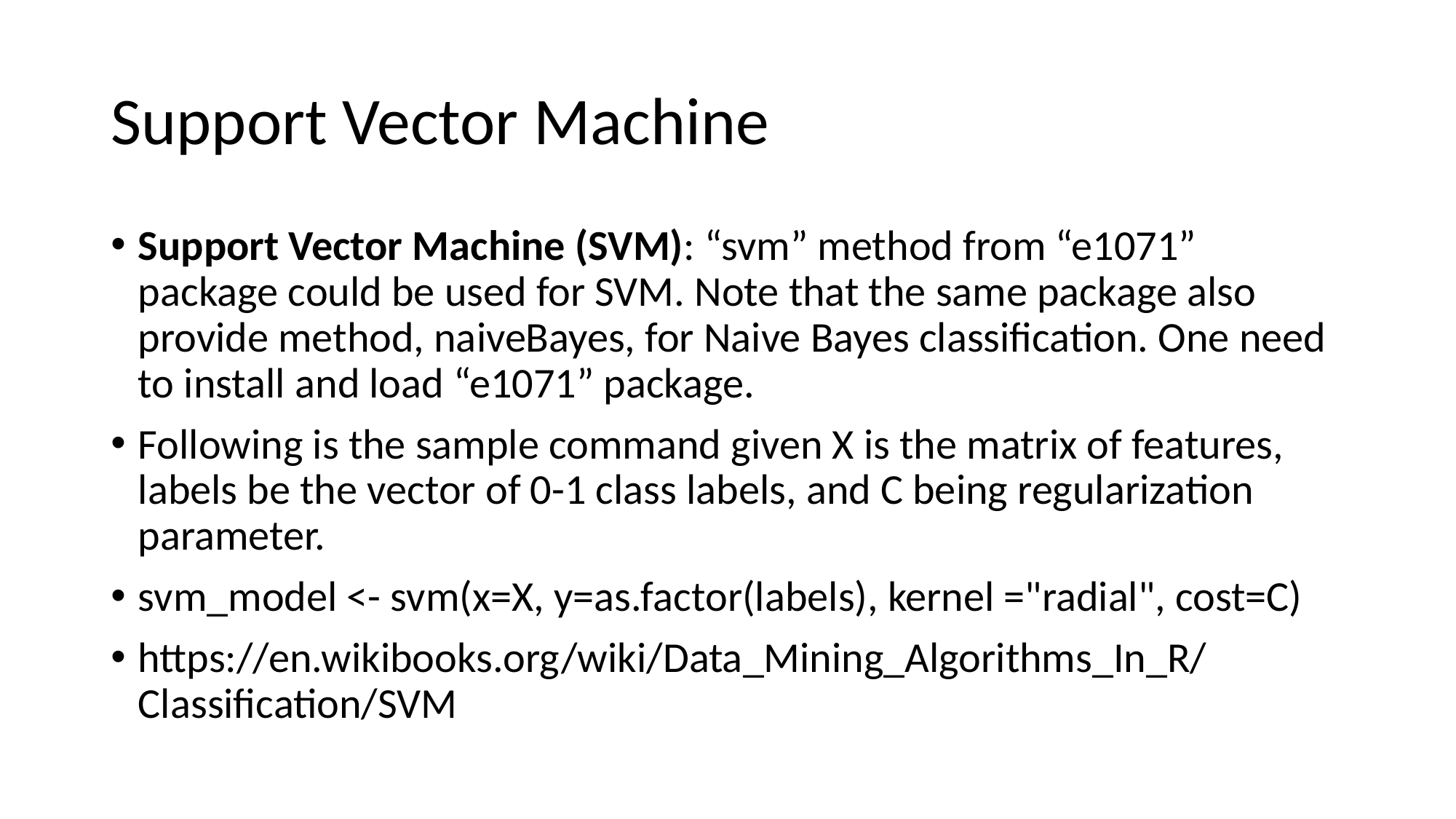

# Support Vector Machine
Support Vector Machine (SVM): “svm” method from “e1071” package could be used for SVM. Note that the same package also provide method, naiveBayes, for Naive Bayes classification. One need to install and load “e1071” package.
Following is the sample command given X is the matrix of features, labels be the vector of 0-1 class labels, and C being regularization parameter.
svm_model <- svm(x=X, y=as.factor(labels), kernel ="radial", cost=C)
https://en.wikibooks.org/wiki/Data_Mining_Algorithms_In_R/Classification/SVM